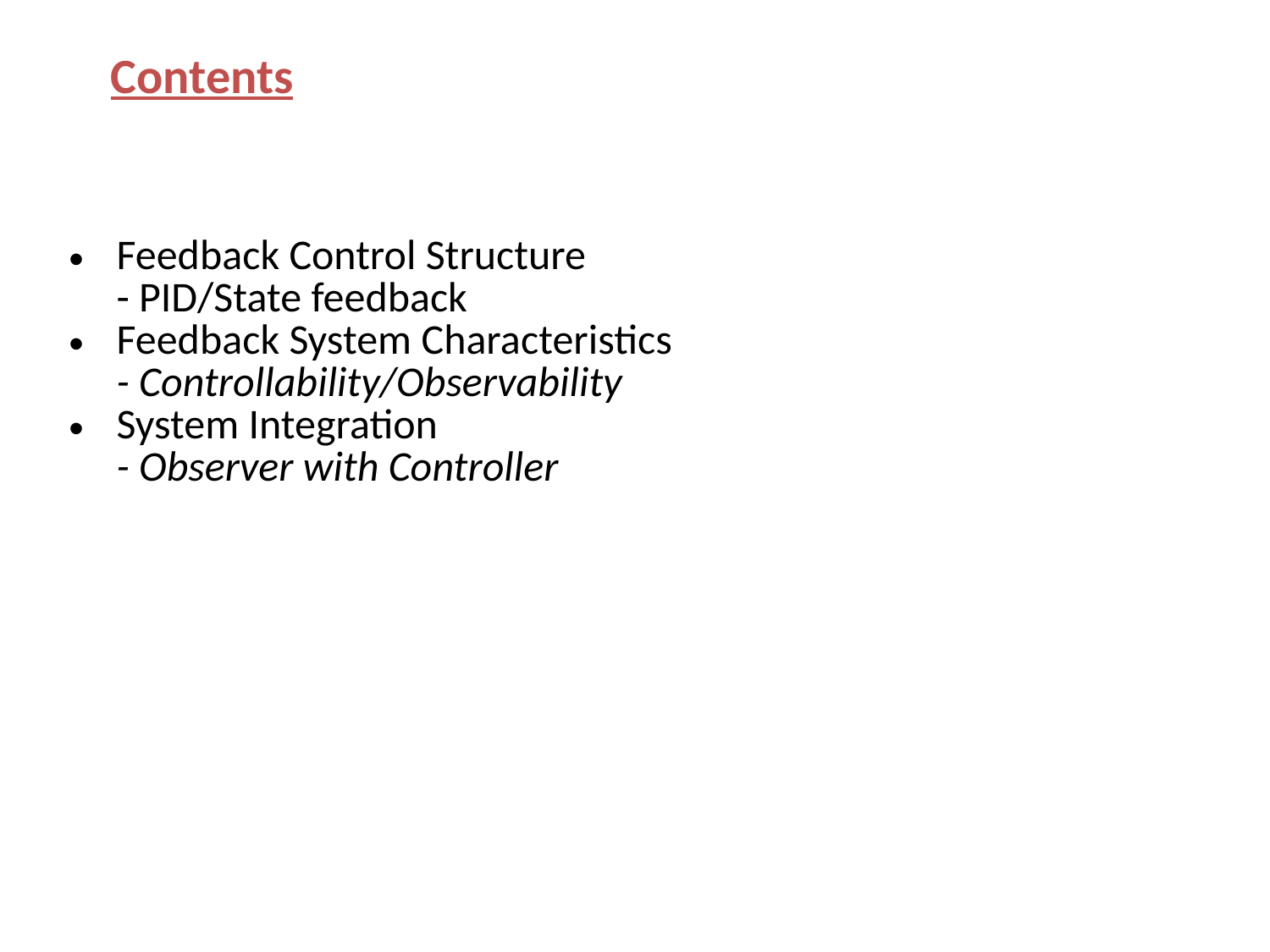

# Contents
Feedback Control Structure
     - PID/State feedback
Feedback System Characteristics
     - Controllability/Observability
System Integration
     - Observer with Controller